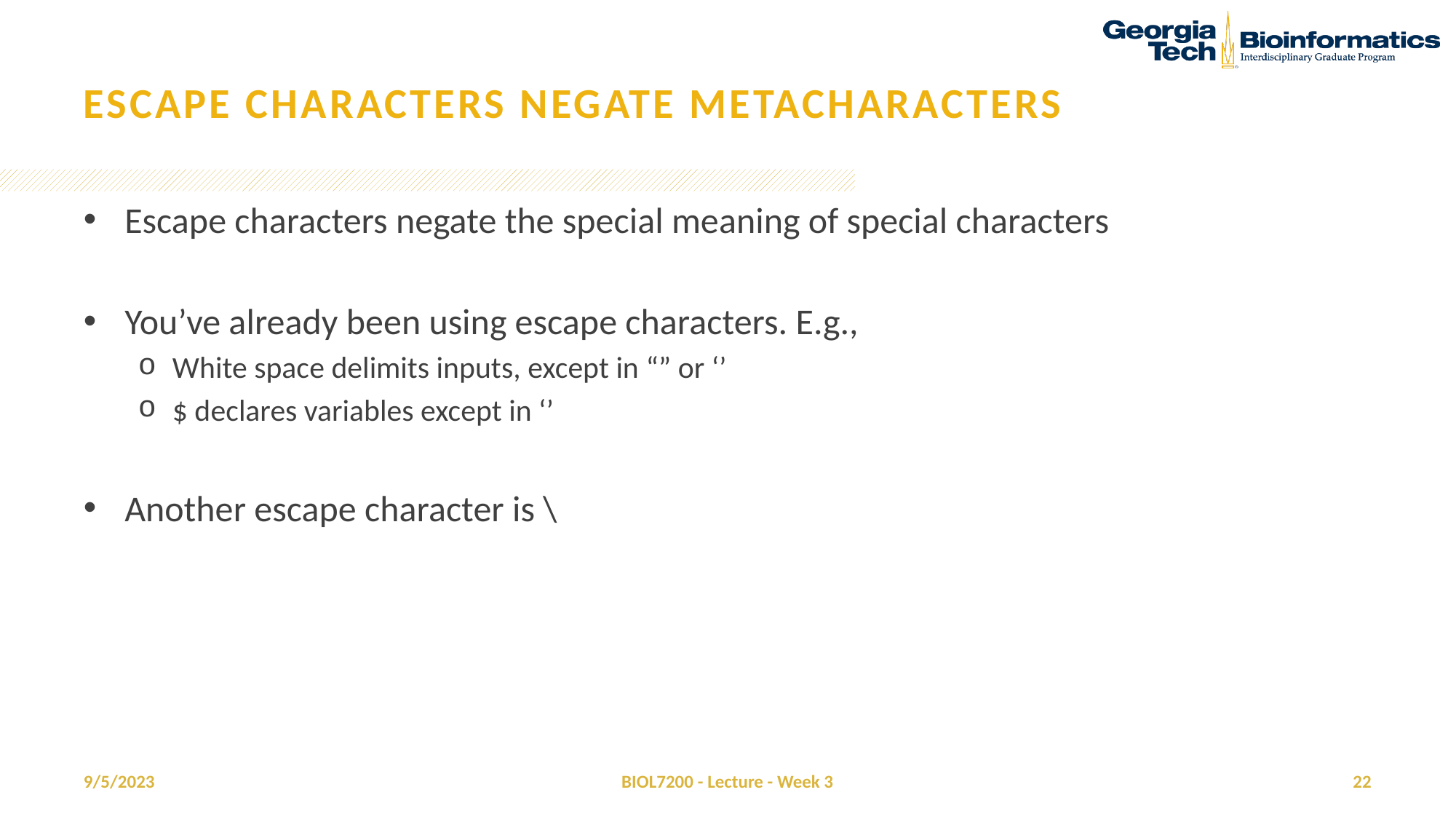

# Escape characters negate metacharacters
Escape characters negate the special meaning of special characters

You’ve already been using escape characters. E.g.,
White space delimits inputs, except in “” or ‘’
$ declares variables except in ‘’

Another escape character is \
9/5/2023
BIOL7200 - Lecture - Week 3
22